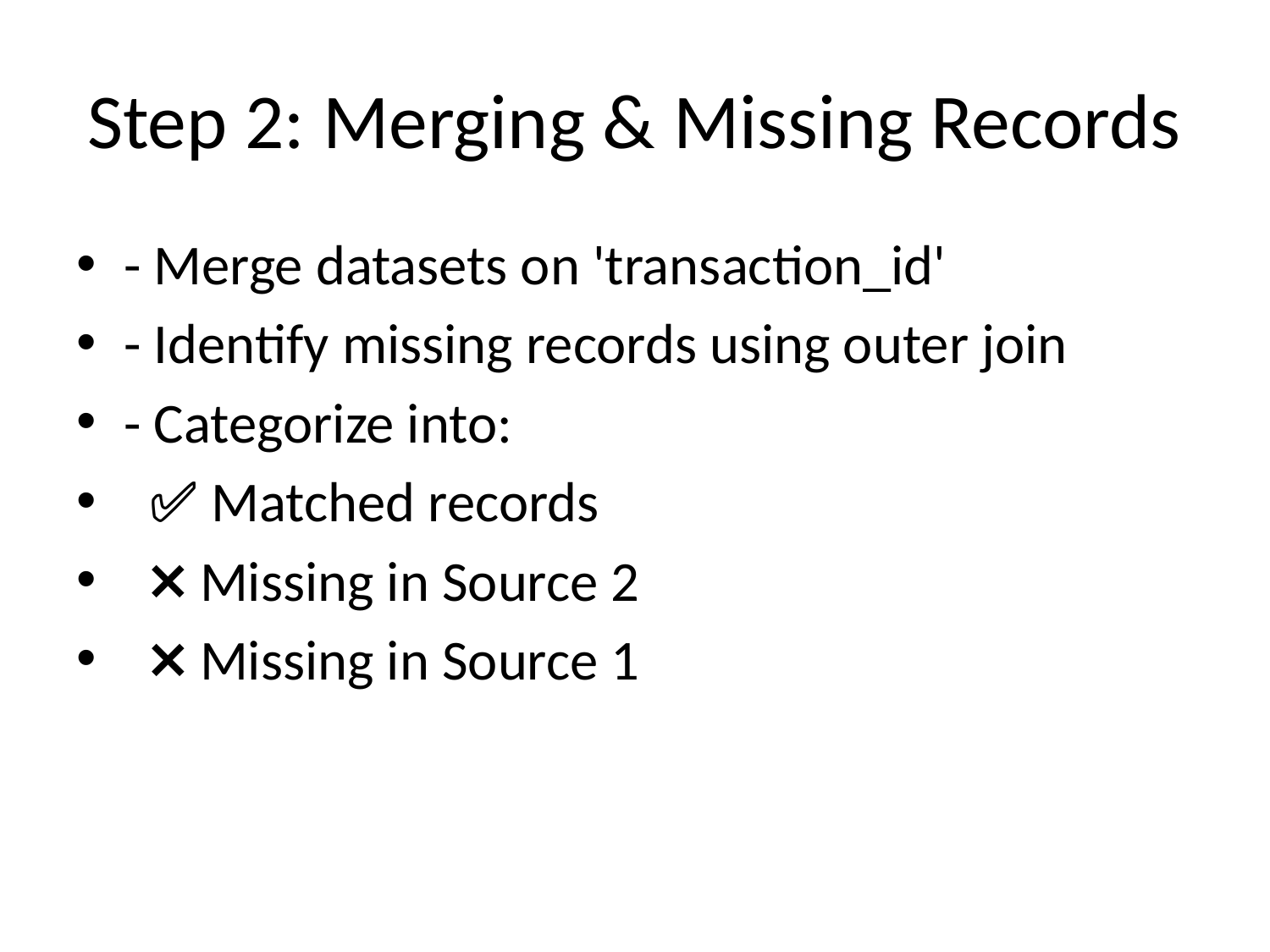

# Step 2: Merging & Missing Records
- Merge datasets on 'transaction_id'
- Identify missing records using outer join
- Categorize into:
  ✅ Matched records
  ❌ Missing in Source 2
  ❌ Missing in Source 1